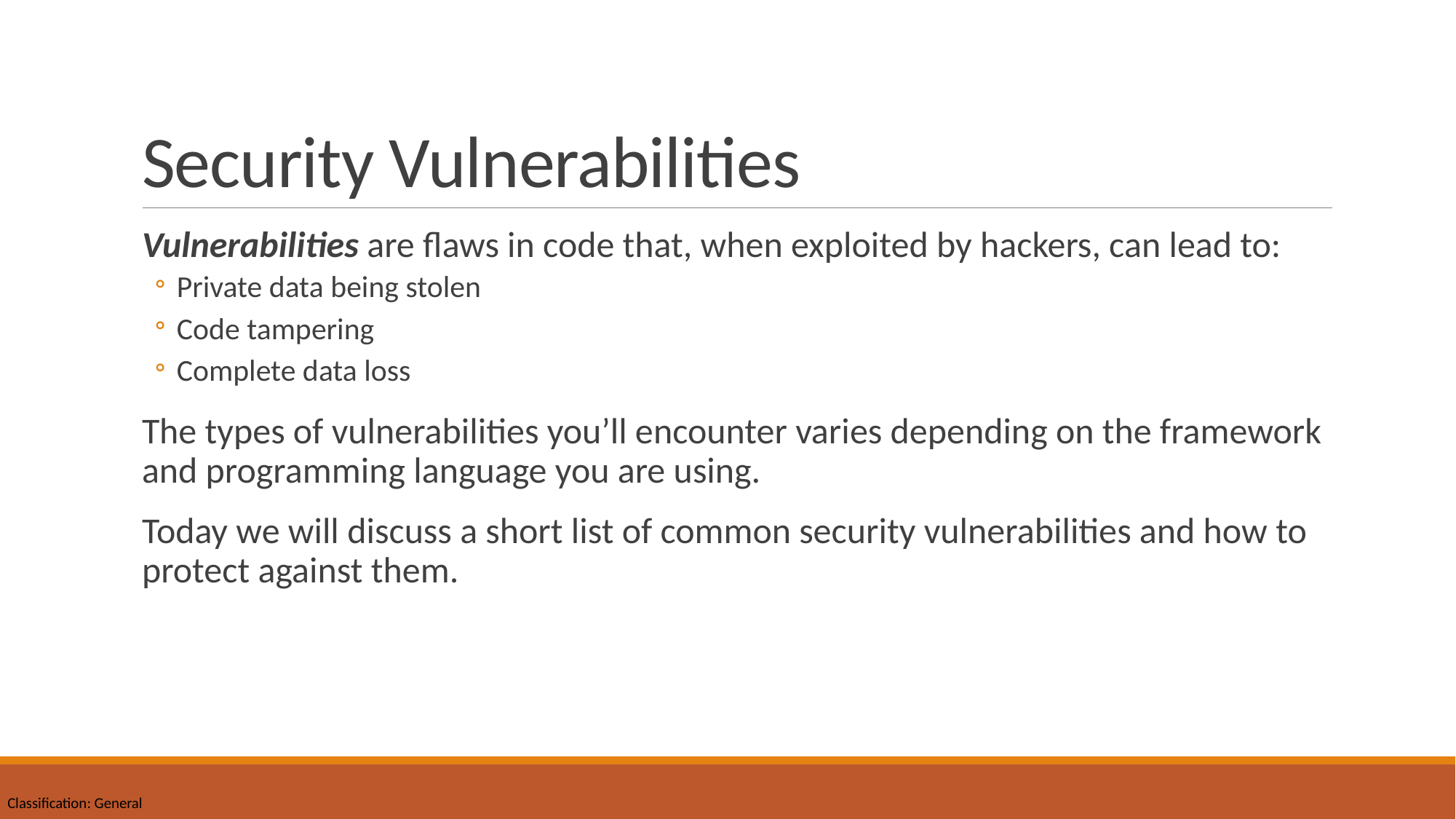

# Security Vulnerabilities
Vulnerabilities are flaws in code that, when exploited by hackers, can lead to:
Private data being stolen
Code tampering
Complete data loss
The types of vulnerabilities you’ll encounter varies depending on the framework and programming language you are using.
Today we will discuss a short list of common security vulnerabilities and how to protect against them.